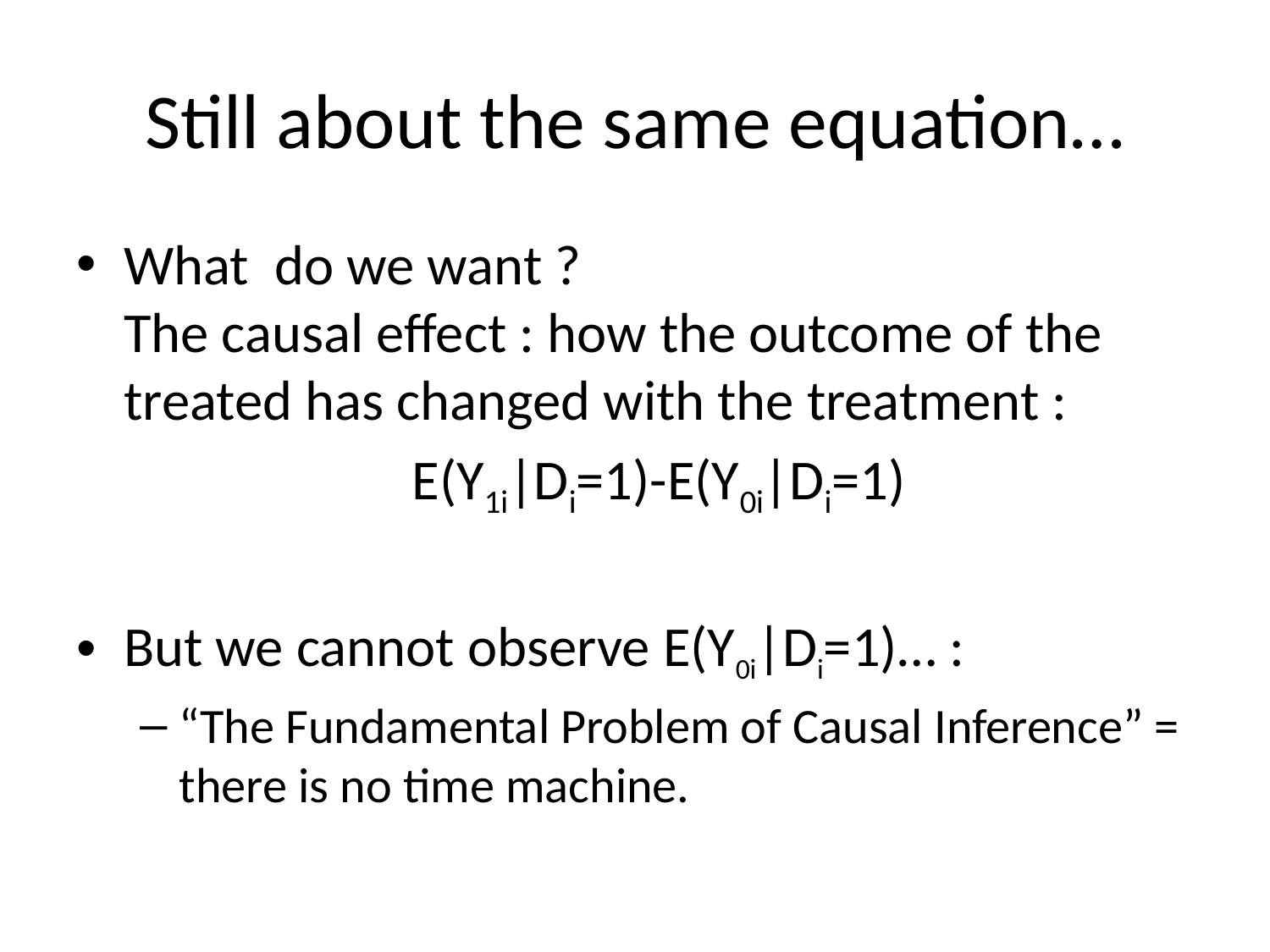

# Still about the same equation…
What  do we want ?
The causal effect : how the outcome of the treated has changed with the treatment :
	E(Y1i|Di=1)-E(Y0i|Di=1)

But we cannot observe E(Y0i|Di=1)… :
“The Fundamental Problem of Causal Inference” = there is no time machine.